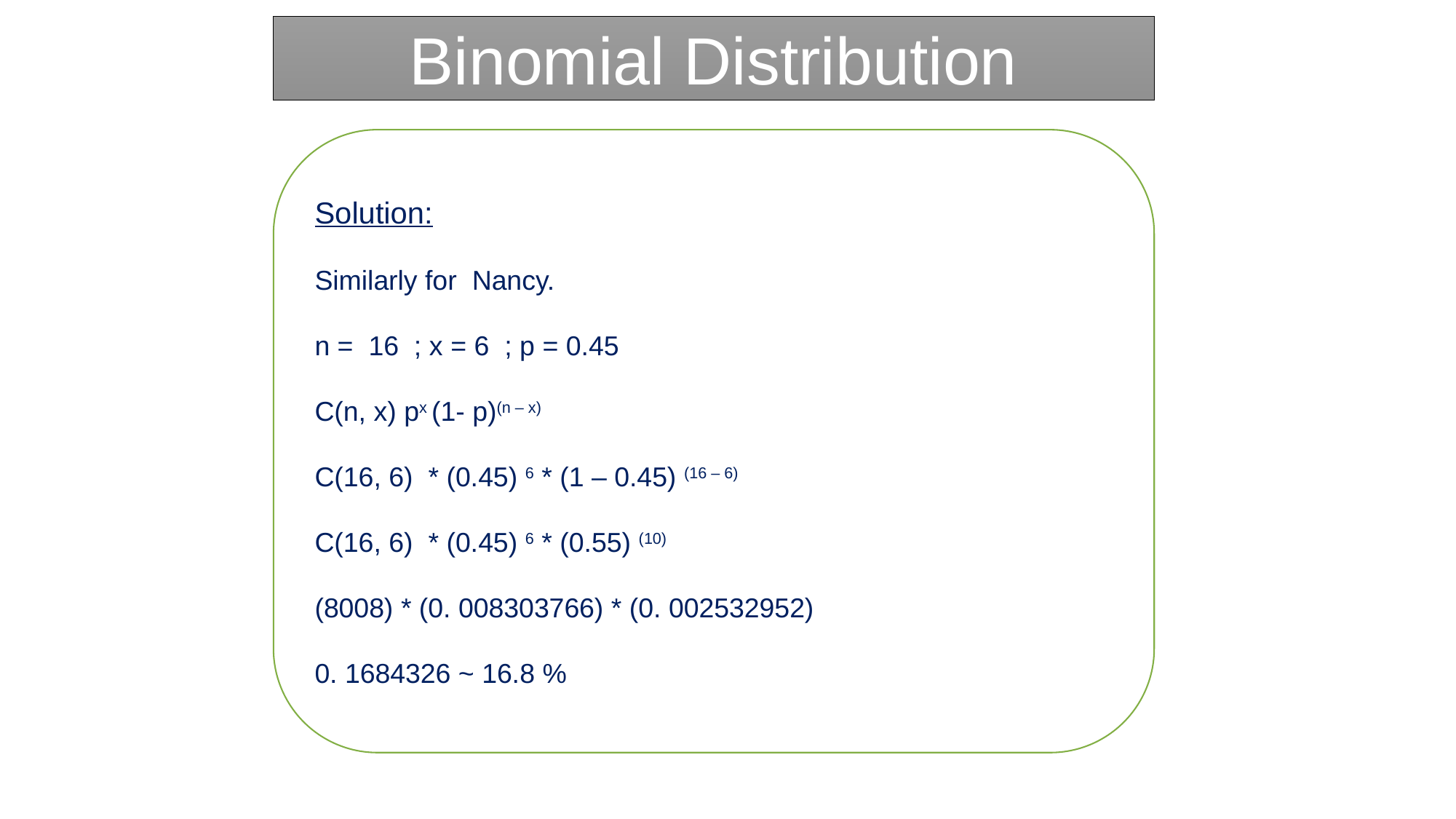

Binomial Distribution
Solution:

Similarly for  Nancy.

n =  16  ; x = 6  ; p = 0.45

C(n, x) px (1- p)(n – x)

C(16, 6)  * (0.45) 6 * (1 – 0.45) (16 – 6)

C(16, 6)  * (0.45) 6 * (0.55) (10)

(8008) * (0. 008303766) * (0. 002532952)

0. 1684326 ~ 16.8 %